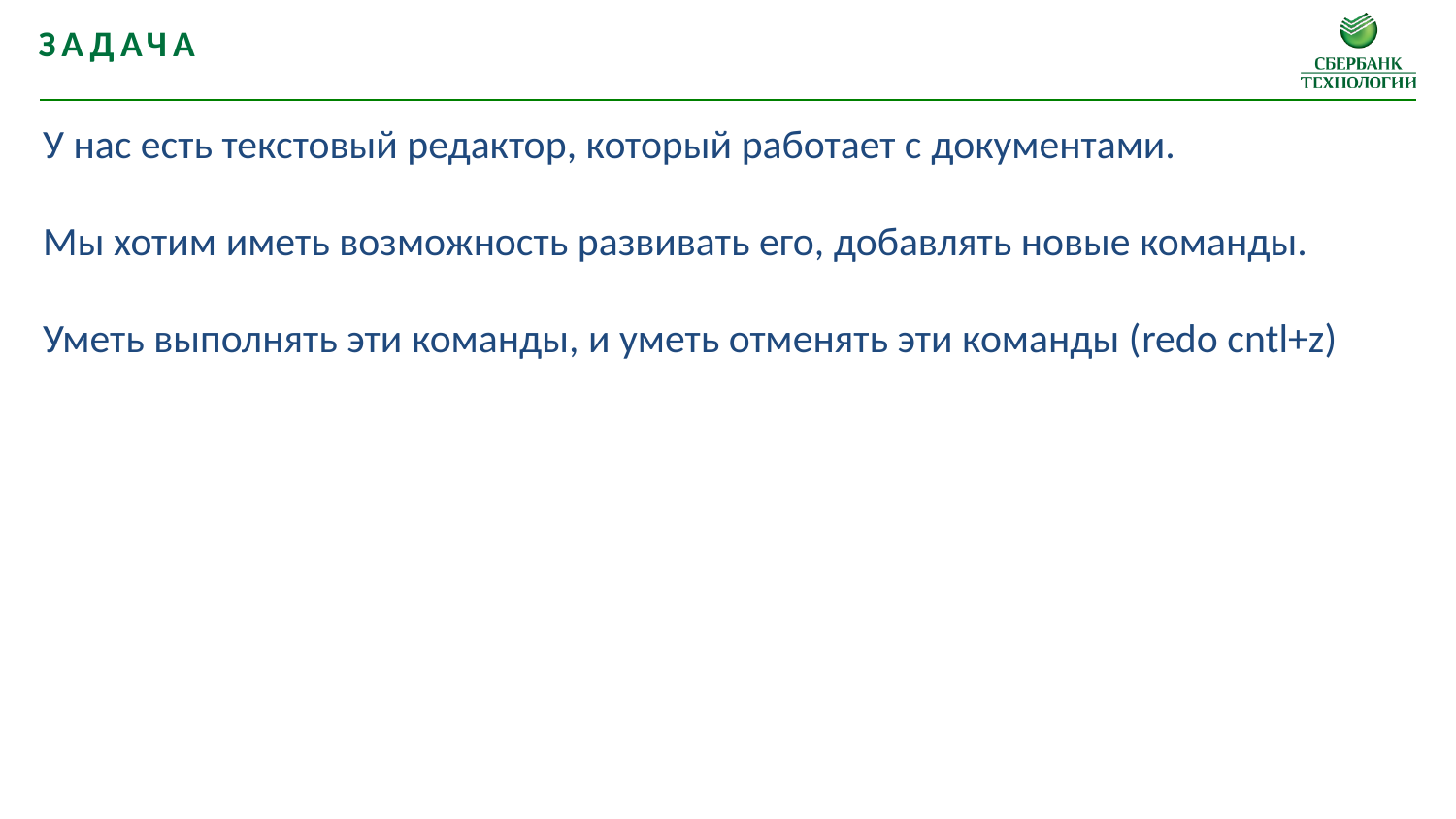

Задача
У нас есть текстовый редактор, который работает с документами.

Мы хотим иметь возможность развивать его, добавлять новые команды.

Уметь выполнять эти команды, и уметь отменять эти команды (redo cntl+z)